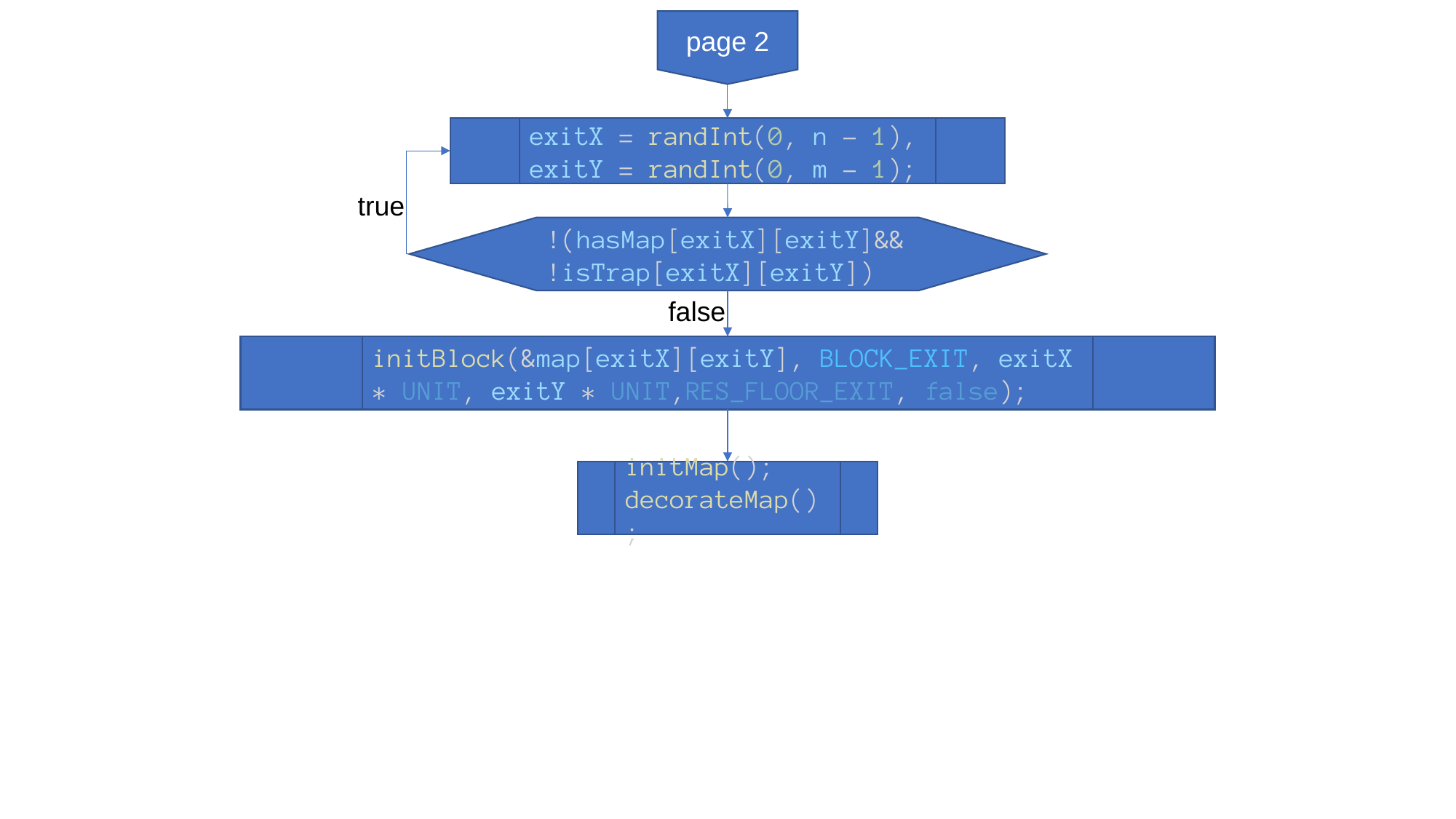

page 2
exitX = randInt(0, n - 1), exitY = randInt(0, m - 1);
true
!(hasMap[exitX][exitY]&&
!isTrap[exitX][exitY])
false
initBlock(&map[exitX][exitY], BLOCK_EXIT, exitX * UNIT, exitY * UNIT,RES_FLOOR_EXIT, false);
initMap();
decorateMap();